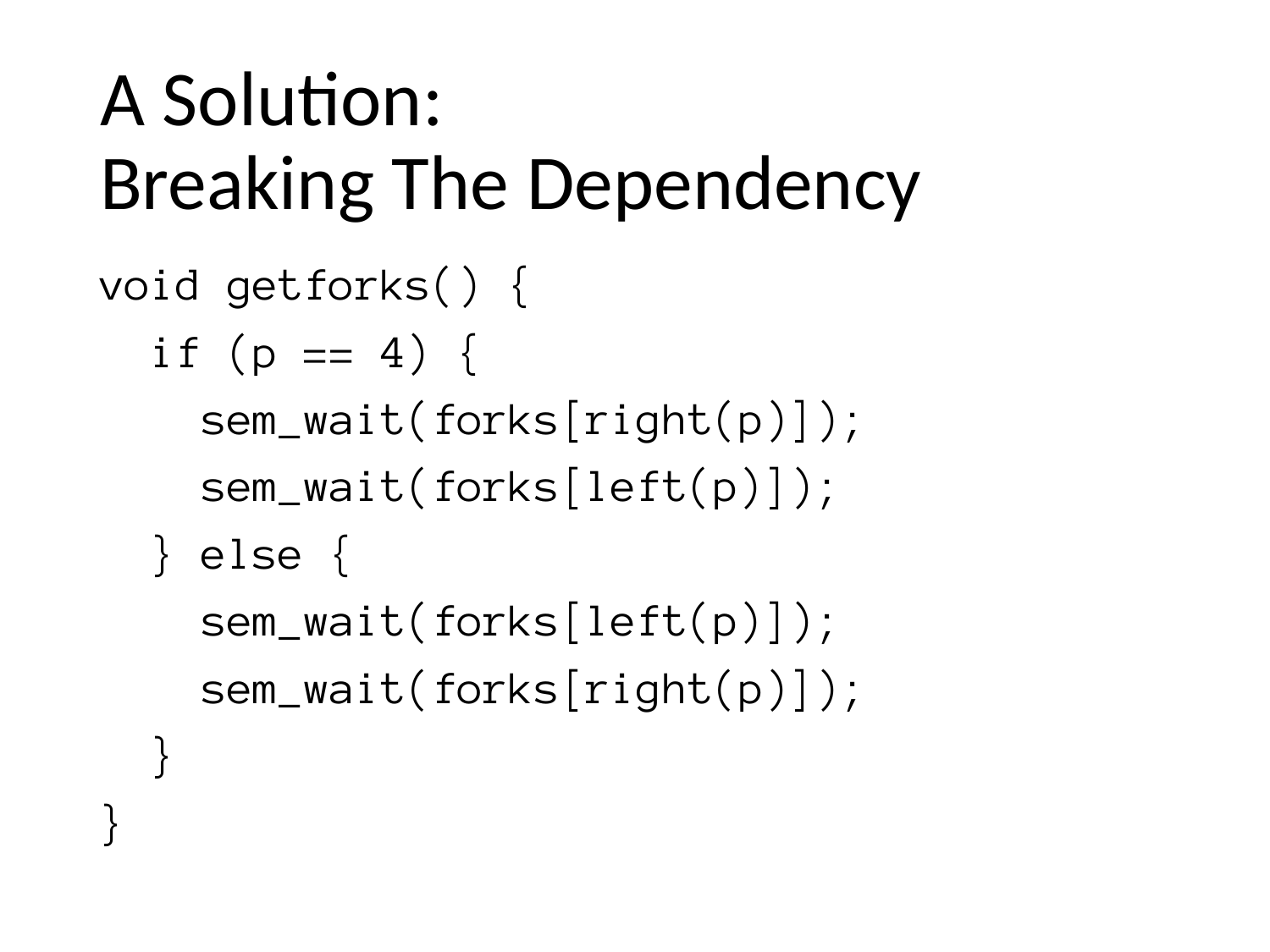

# A Solution: Breaking The Dependency
void getforks() {
  if (p == 4) {
    sem_wait(forks[right(p)]);
    sem_wait(forks[left(p)]);
  } else {
    sem_wait(forks[left(p)]);
    sem_wait(forks[right(p)]);
  }
}